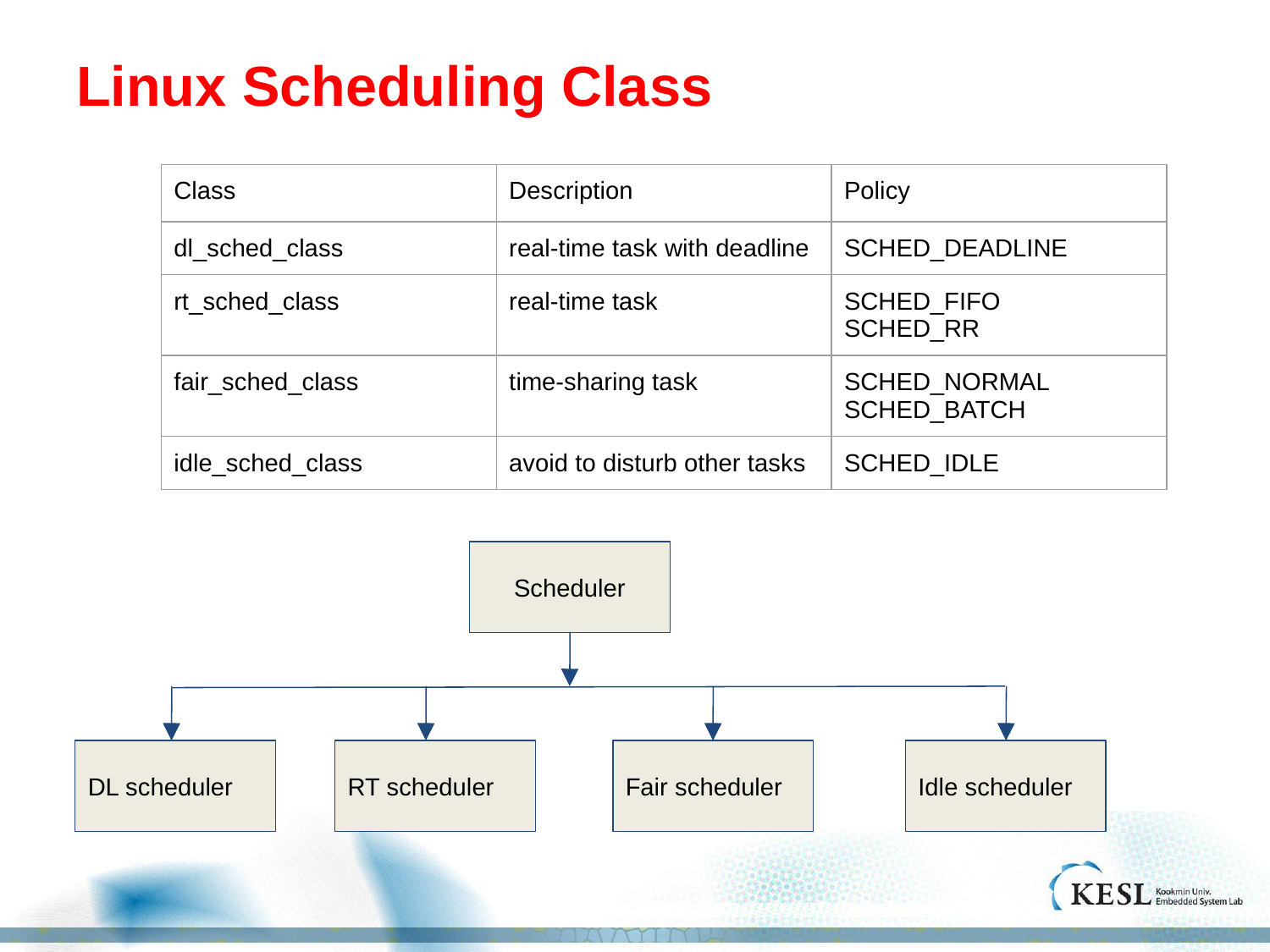

# Linux Scheduling Class
| Class | Description | Policy |
| --- | --- | --- |
| dl\_sched\_class | real-time task with deadline | SCHED\_DEADLINE |
| rt\_sched\_class | real-time task | SCHED\_FIFO SCHED\_RR |
| fair\_sched\_class | time-sharing task | SCHED\_NORMAL SCHED\_BATCH |
| idle\_sched\_class | avoid to disturb other tasks | SCHED\_IDLE |
Scheduler
DL scheduler
RT scheduler
Fair scheduler
Idle scheduler